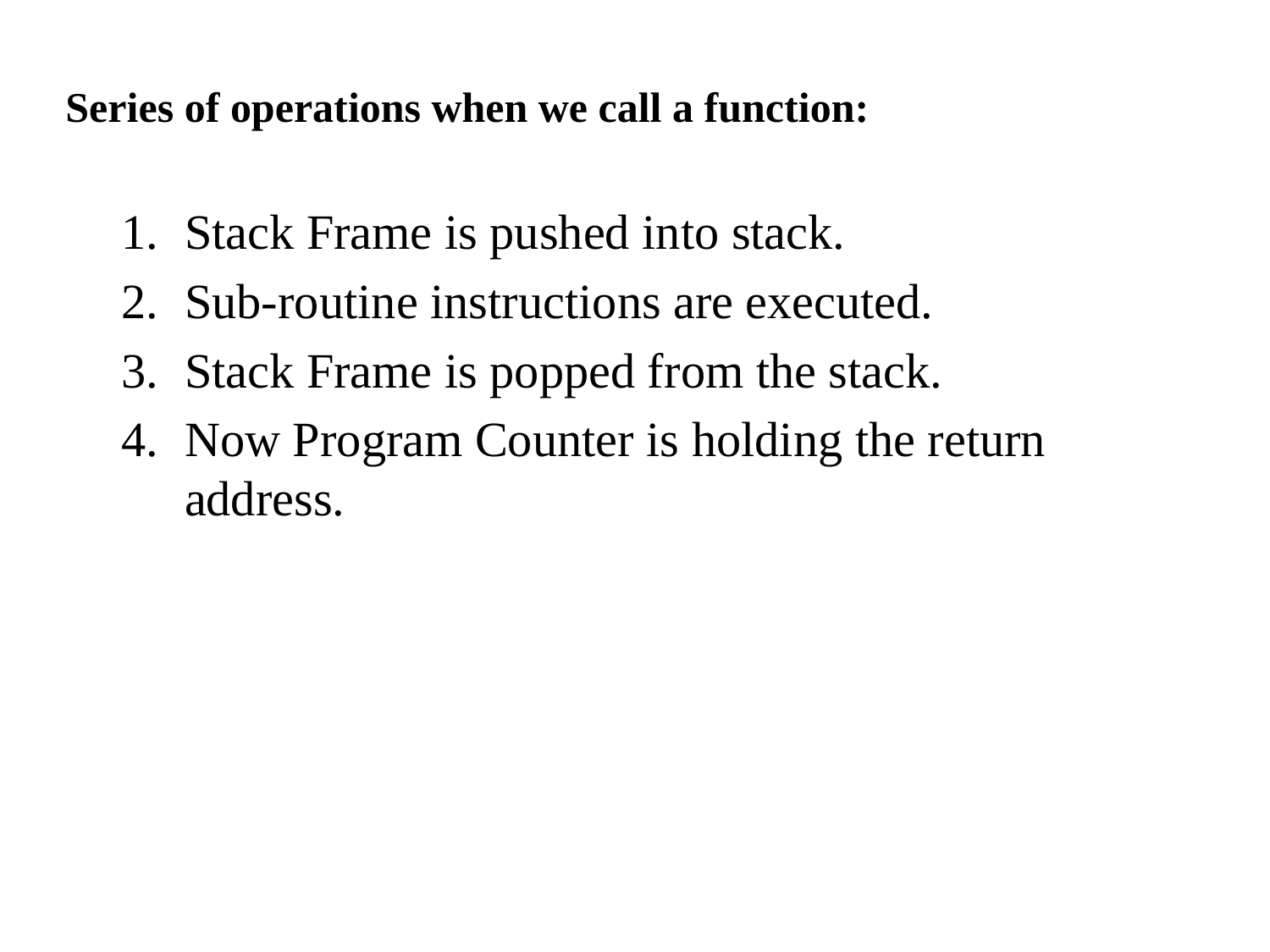

Series of operations when we call a function:

Stack Frame is pushed into stack.
Sub-routine instructions are executed.
Stack Frame is popped from the stack.
Now Program Counter is holding the return address.